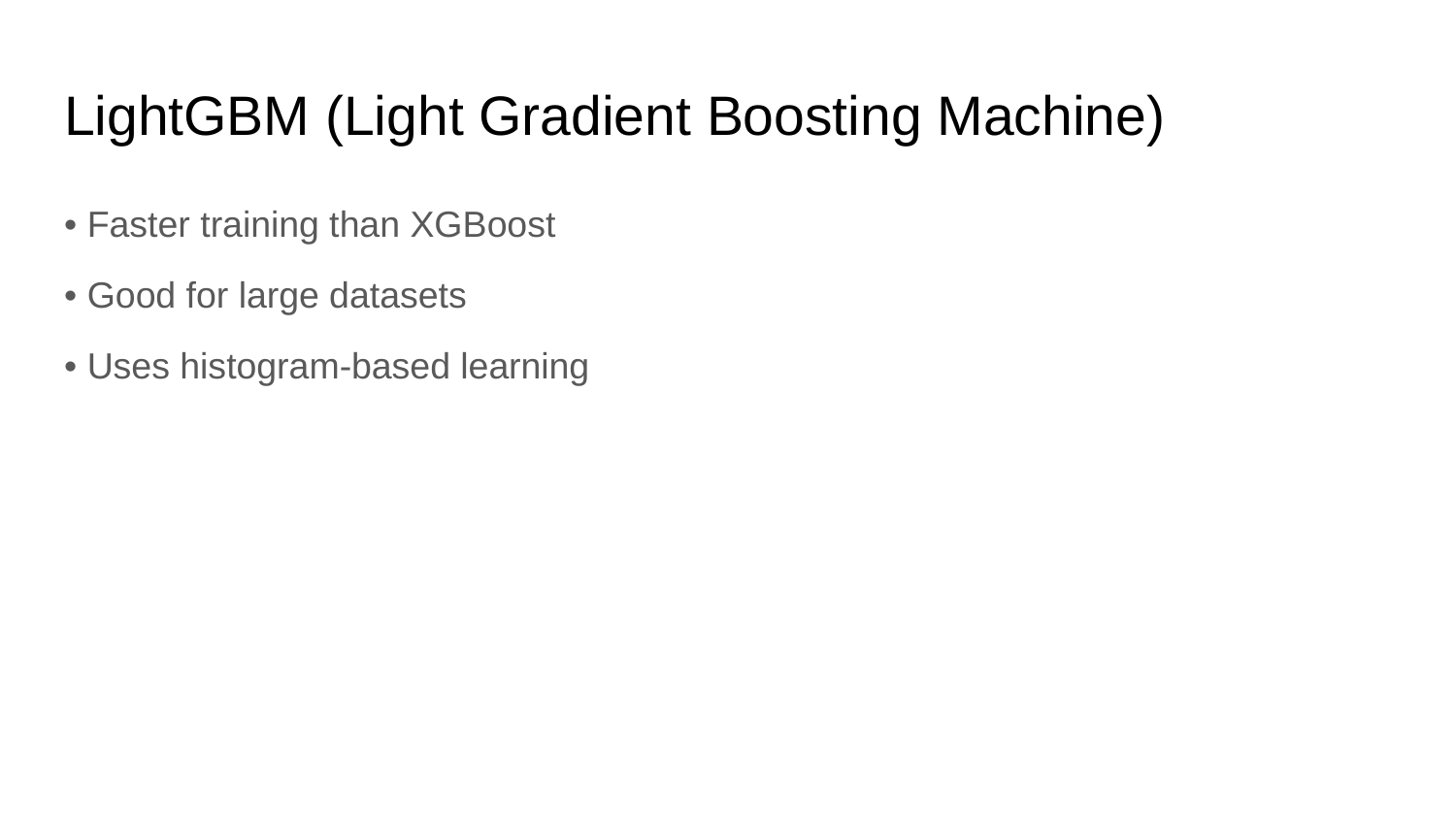

# LightGBM (Light Gradient Boosting Machine)

• Faster training than XGBoost
• Good for large datasets
• Uses histogram-based learning